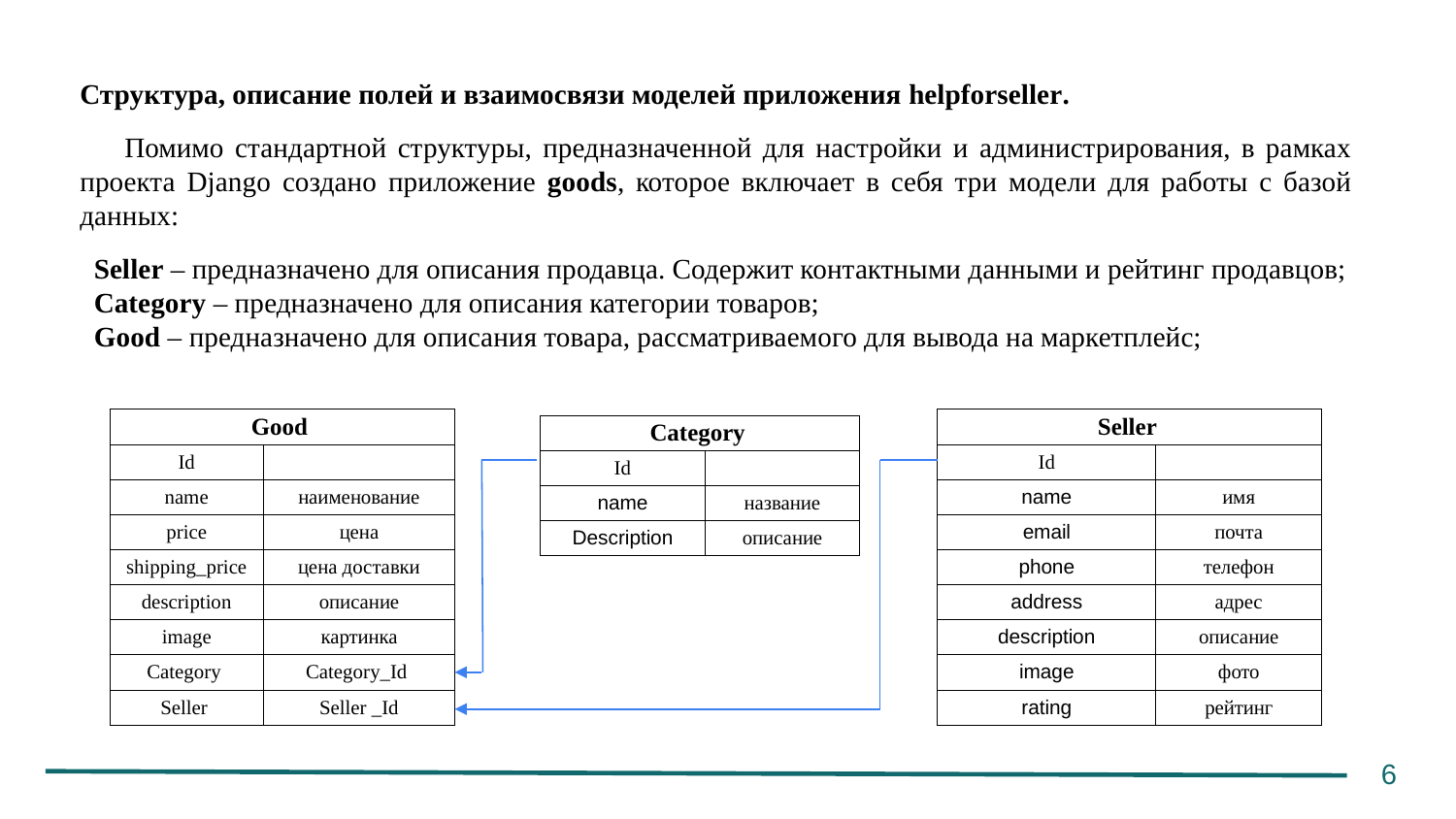

Структура, описание полей и взаимосвязи моделей приложения helpforseller.

    Помимо стандартной структуры, предназначенной для настройки и администрирования, в рамках проекта Django создано приложение goods, которое включает в себя три модели для работы с базой данных:

  Seller – предназначено для описания продавца. Содержит контактными данными и рейтинг продавцов;
  Category – предназначено для описания категории товаров;
  Good – предназначено для описания товара, рассматриваемого для вывода на маркетплейс;
| Good |  |
| --- | --- |
| Id |  |
| name | наименование |
| price | цена |
| shipping\_price | цена доставки |
| description | описание |
| image | картинка |
| Category | Category\_Id |
| Seller | Seller \_Id |
| Seller |  |
| --- | --- |
| Id |  |
| name | имя |
| email | почта |
| phone | телефон |
| address | адрес |
| description | описание |
| image | фото |
| rating | рейтинг |
| Category |  |
| --- | --- |
| Id |  |
| name | название |
| Description | описание |
6